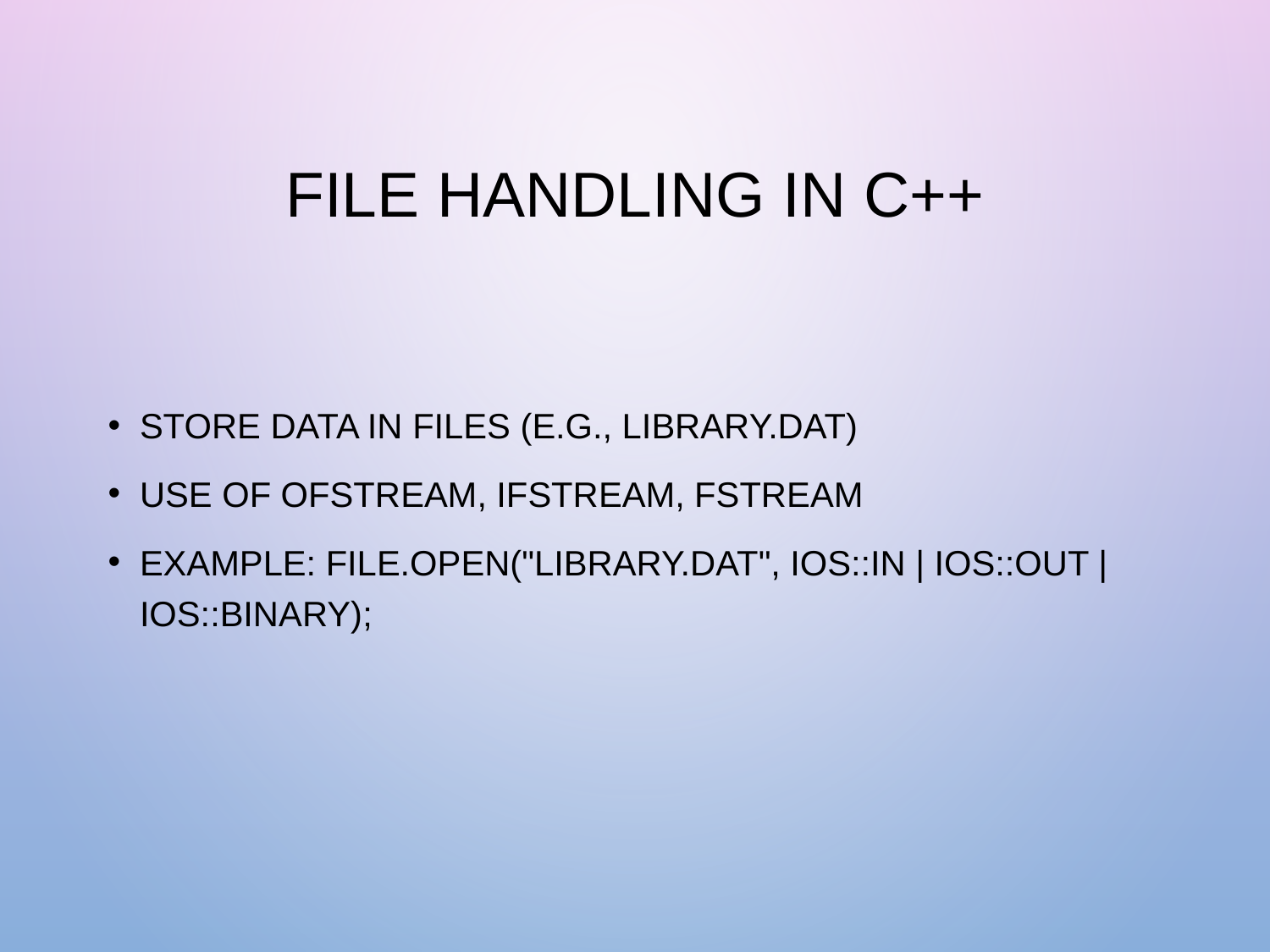

# File Handling in C++

Store data in files (e.g., library.dat)
Use of ofstream, ifstream, fstream
Example: file.open("library.dat", ios::in | ios::out | ios::binary);